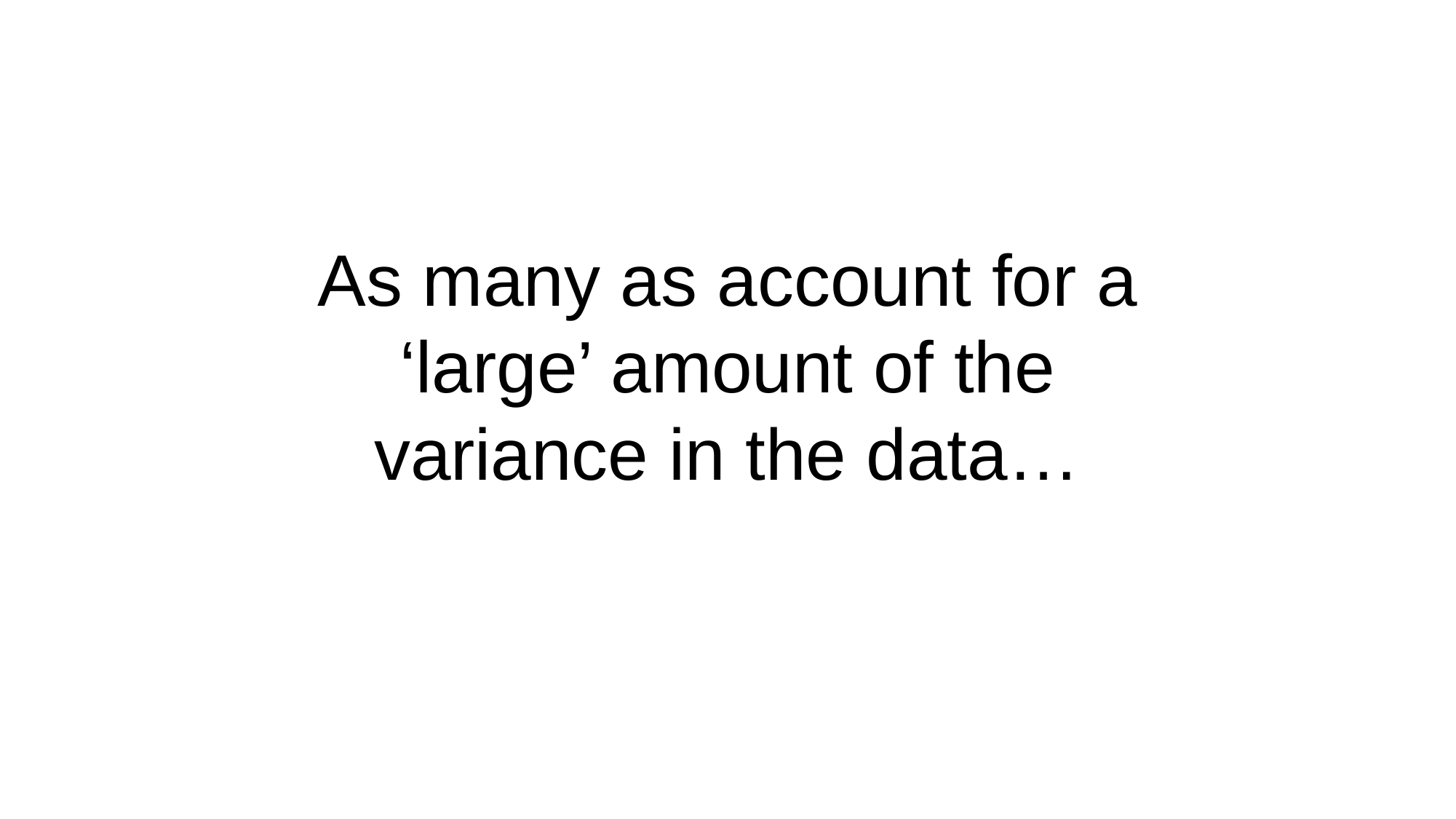

As many as account for a ‘large’ amount of the variance in the data…